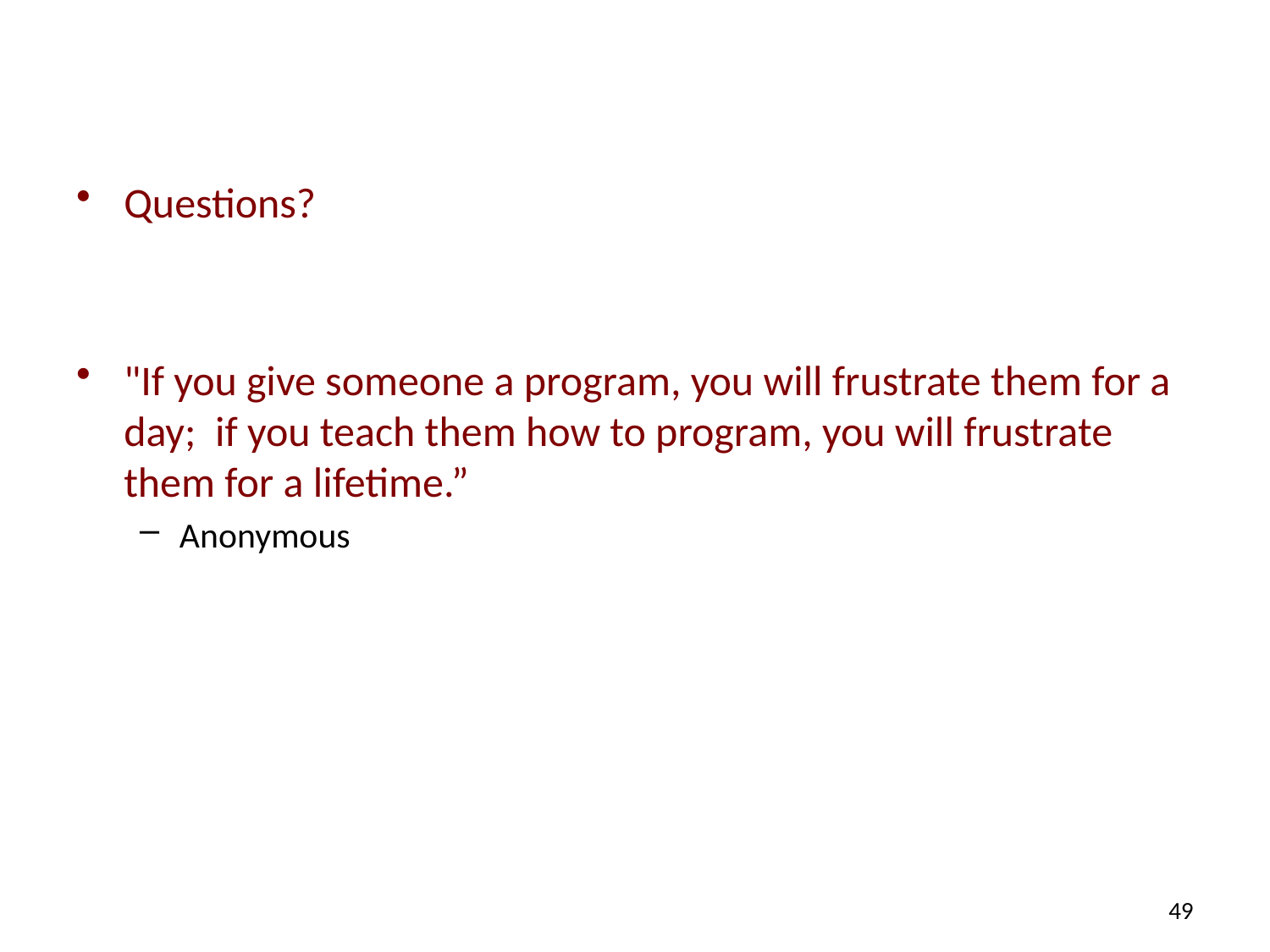

#
Questions?

"If you give someone a program, you will frustrate them for a day;  if you teach them how to program, you will frustrate them for a lifetime.”
Anonymous

49